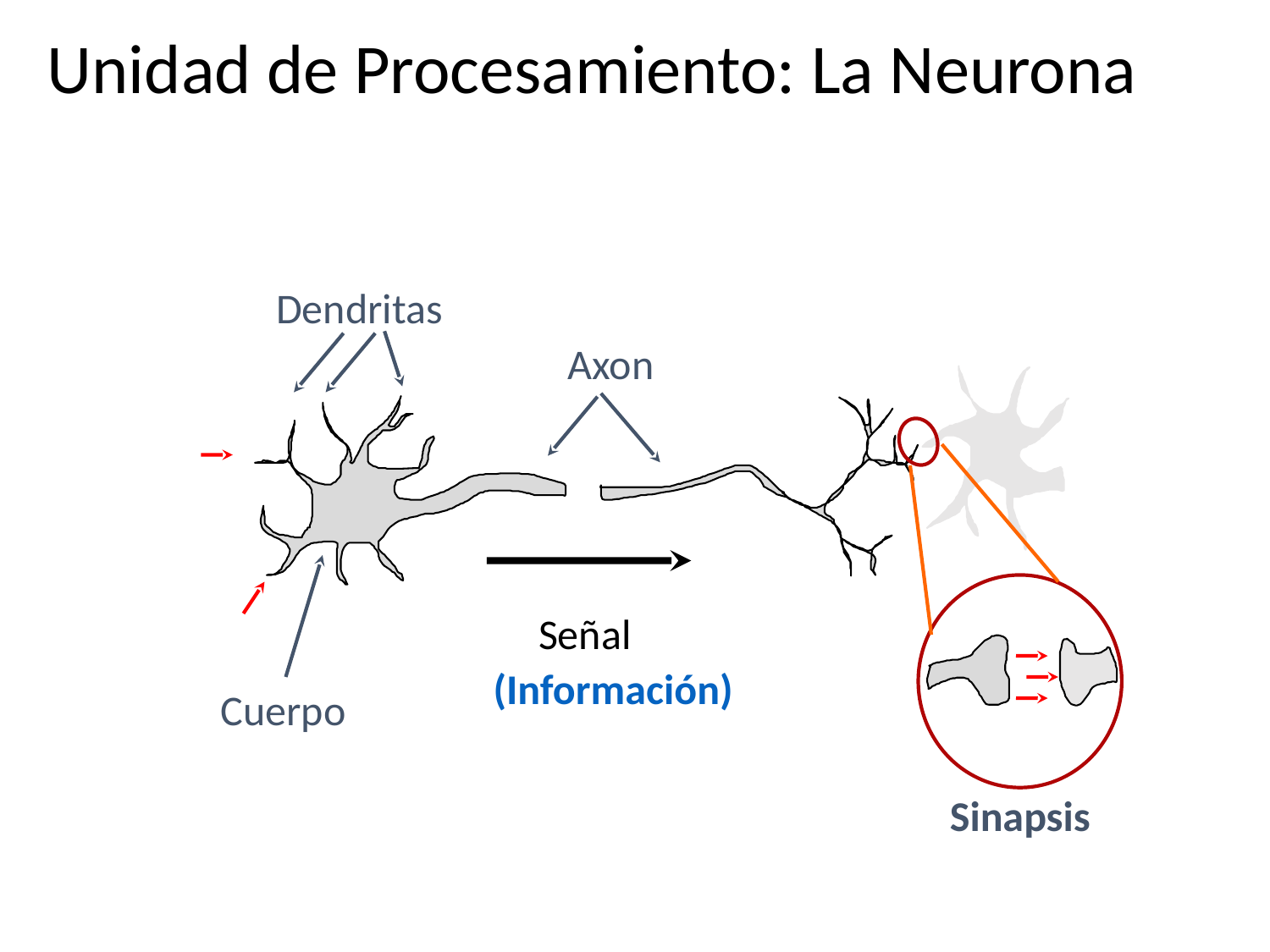

# Unidad de Procesamiento: La Neurona
Dendritas

Axon

Señal

(Información)

Cuerpo

Sinapsis